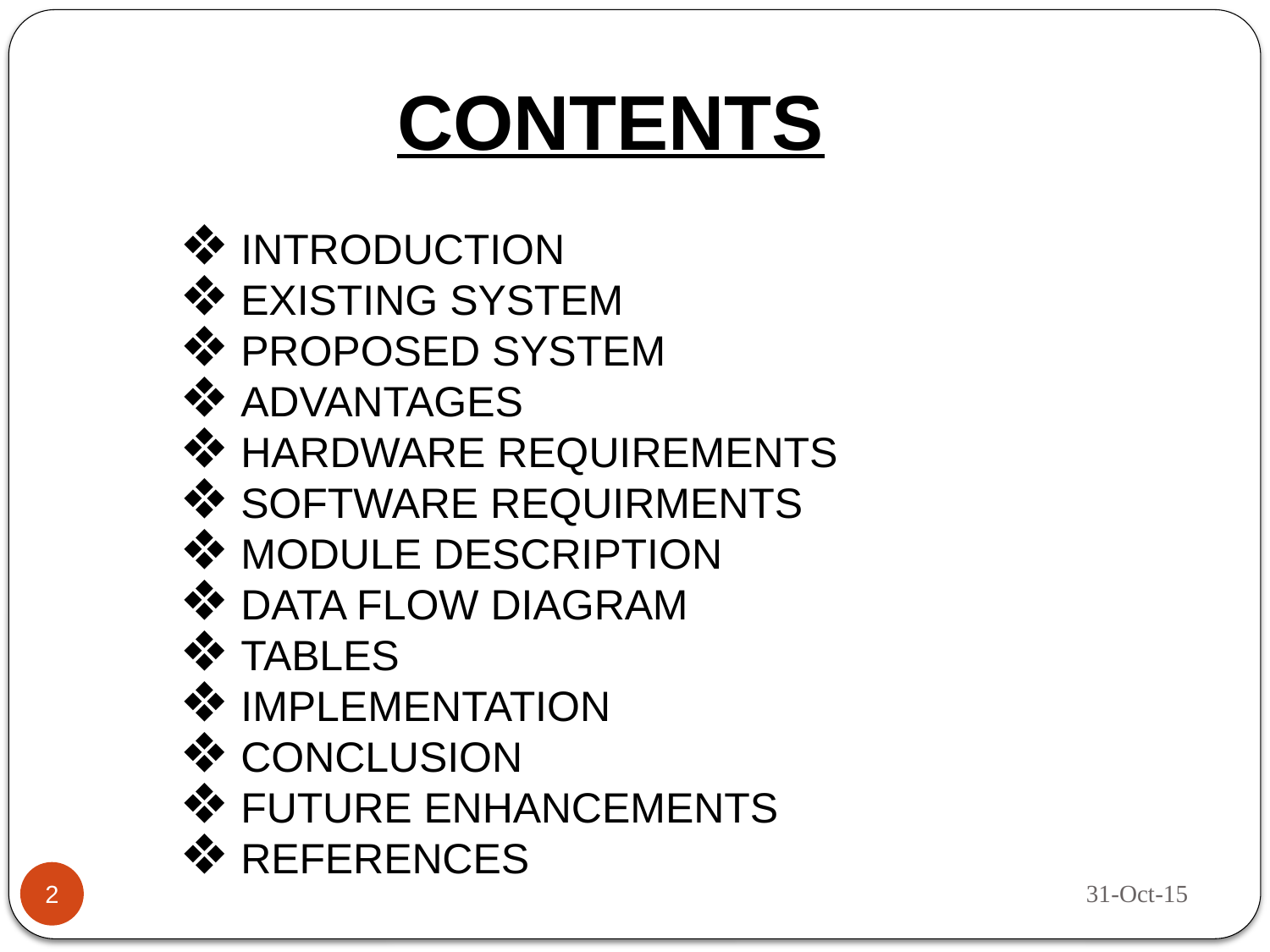

CONTENTS
INTRODUCTION
EXISTING SYSTEM
PROPOSED SYSTEM
ADVANTAGES
HARDWARE REQUIREMENTS
SOFTWARE REQUIRMENTS
MODULE DESCRIPTION
DATA FLOW DIAGRAM
TABLES
IMPLEMENTATION
CONCLUSION
FUTURE ENHANCEMENTS
REFERENCES
31-Oct-15
2